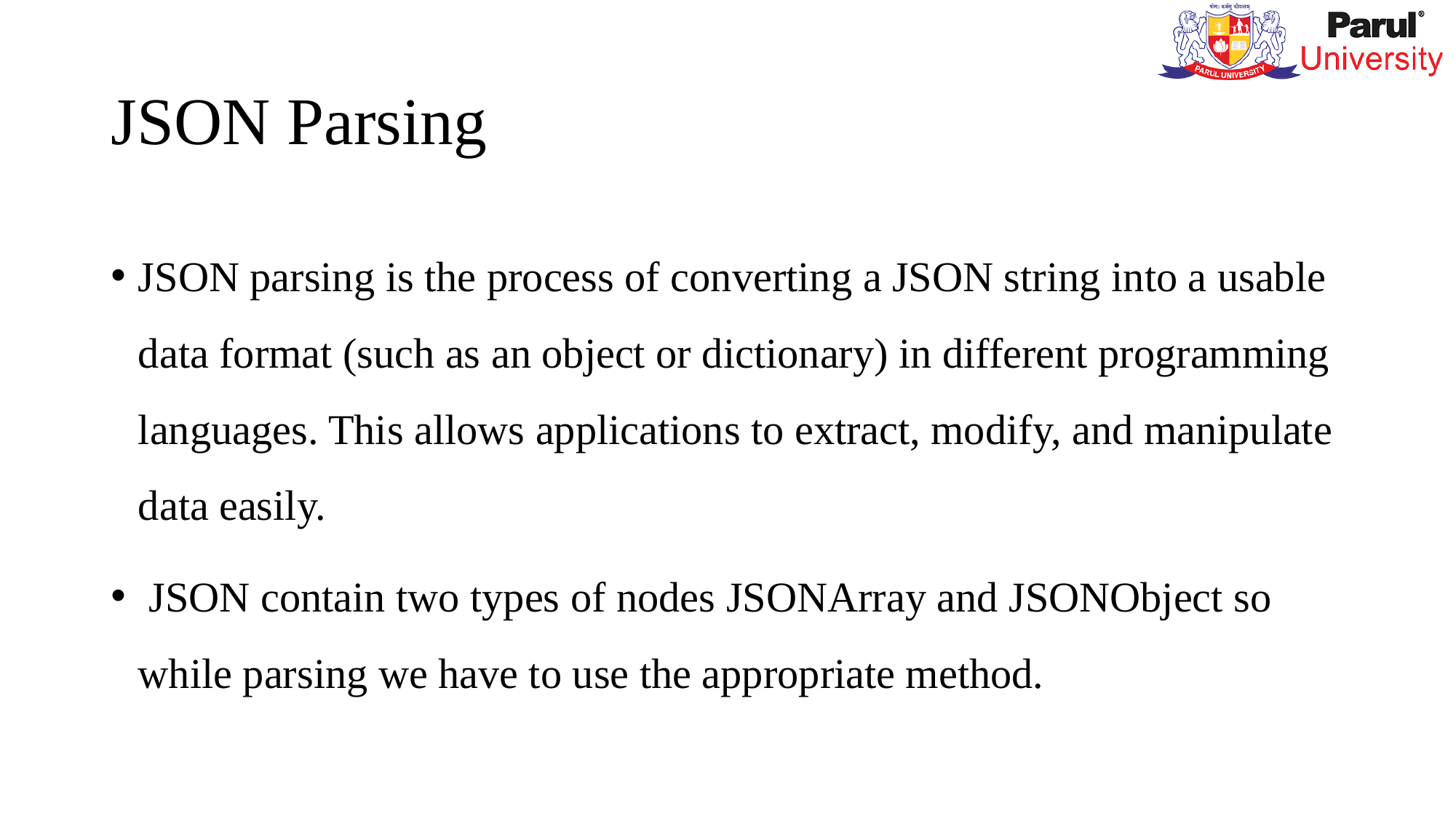

# JSON Parsing
JSON parsing is the process of converting a JSON string into a usable data format (such as an object or dictionary) in different programming languages. This allows applications to extract, modify, and manipulate data easily.
 JSON contain two types of nodes JSONArray and JSONObject so while parsing we have to use the appropriate method.